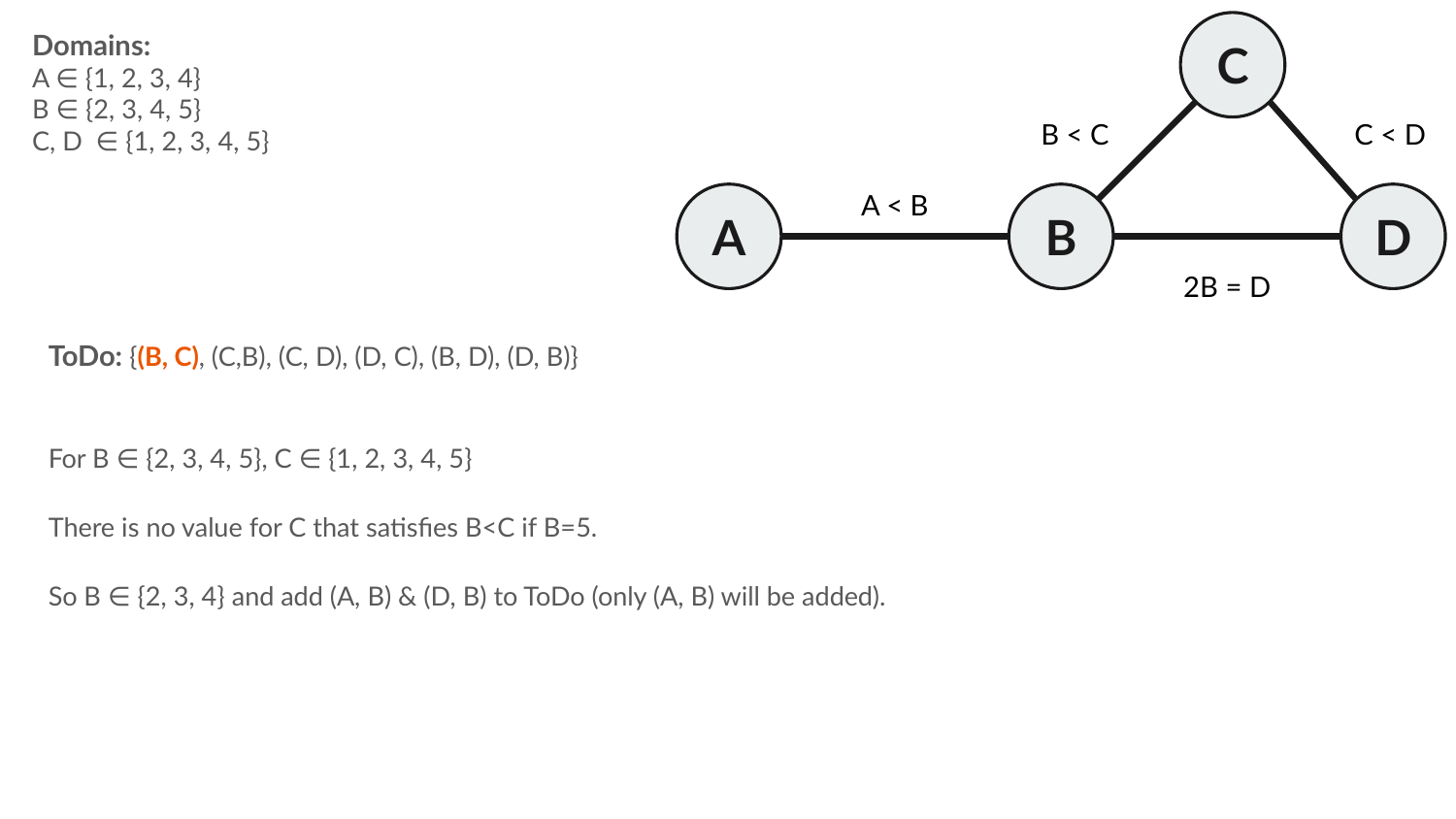

Domains:
A ∈ {1, 2, 3, 4}
B ∈ {2, 3, 4, 5}
C, D  ∈ {1, 2, 3, 4, 5}
C
B < C
C < D
A < B
A
B
D
2B = D
ToDo: {(B, C), (C,B), (C, D), (D, C), (B, D), (D, B)}
For B ∈ {2, 3, 4, 5}, C ∈ {1, 2, 3, 4, 5}
There is no value for C that satisfies B<C if B=5.
So B ∈ {2, 3, 4} and add (A, B) & (D, B) to ToDo (only (A, B) will be added).